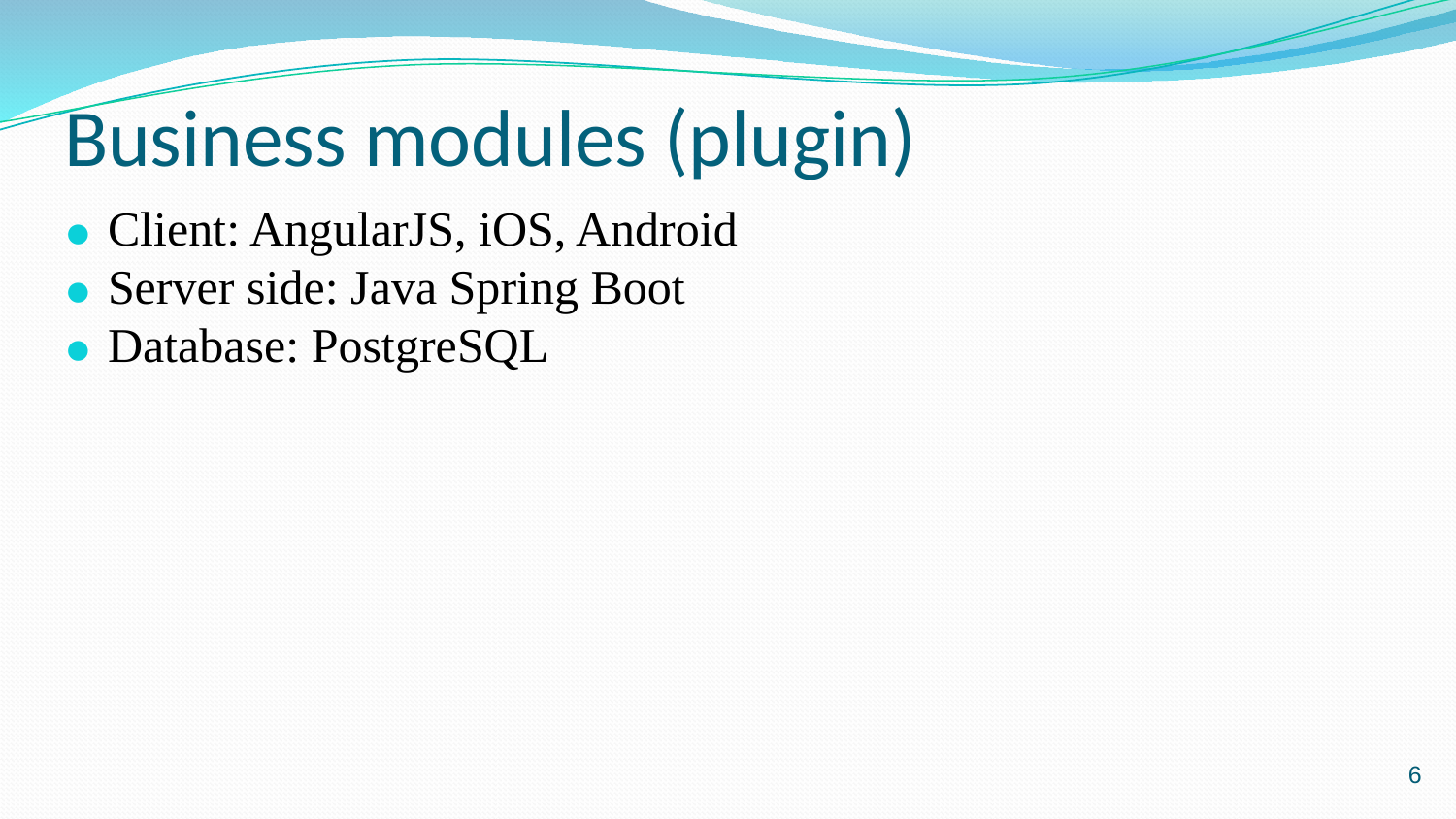

# Business modules (plugin)
Client: AngularJS, iOS, Android
Server side: Java Spring Boot
Database: PostgreSQL
6